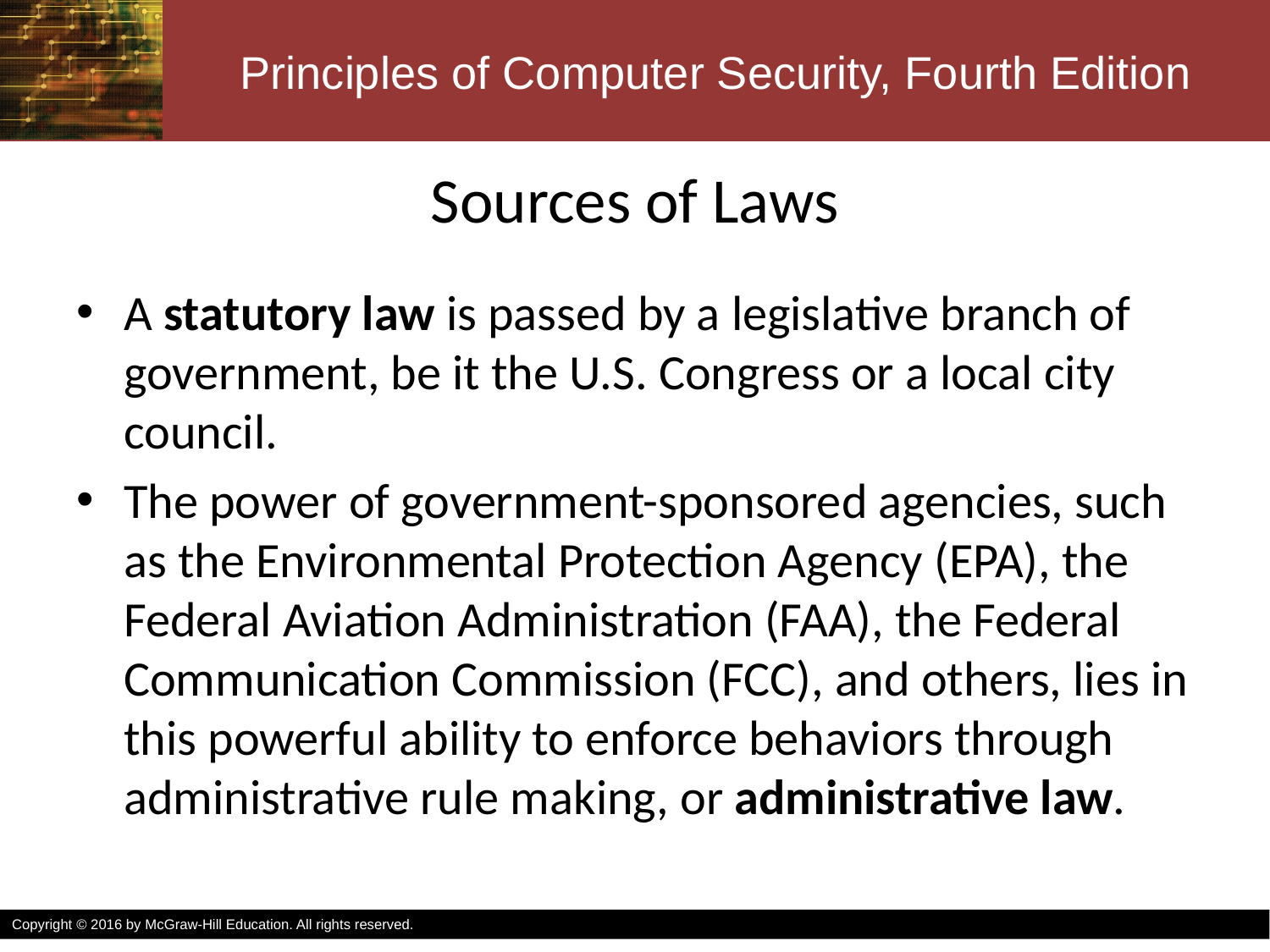

# Sources of Laws
A statutory law is passed by a legislative branch of government, be it the U.S. Congress or a local city council.
The power of government-sponsored agencies, such as the Environmental Protection Agency (EPA), the Federal Aviation Administration (FAA), the Federal Communication Commission (FCC), and others, lies in this powerful ability to enforce behaviors through administrative rule making, or administrative law.